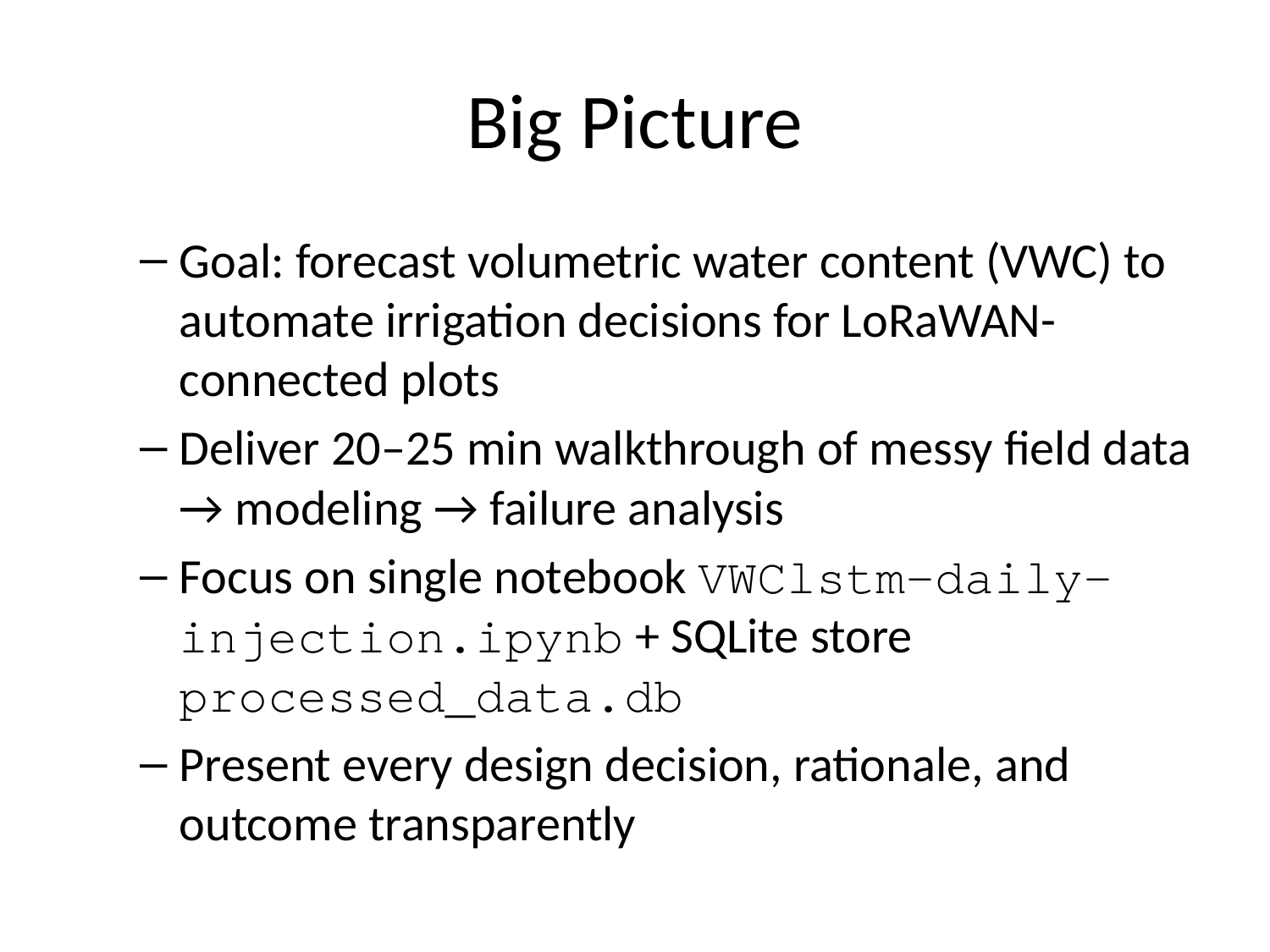

# Big Picture
Goal: forecast volumetric water content (VWC) to automate irrigation decisions for LoRaWAN-connected plots
Deliver 20–25 min walkthrough of messy field data → modeling → failure analysis
Focus on single notebook VWClstm-daily-injection.ipynb + SQLite store processed_data.db
Present every design decision, rationale, and outcome transparently